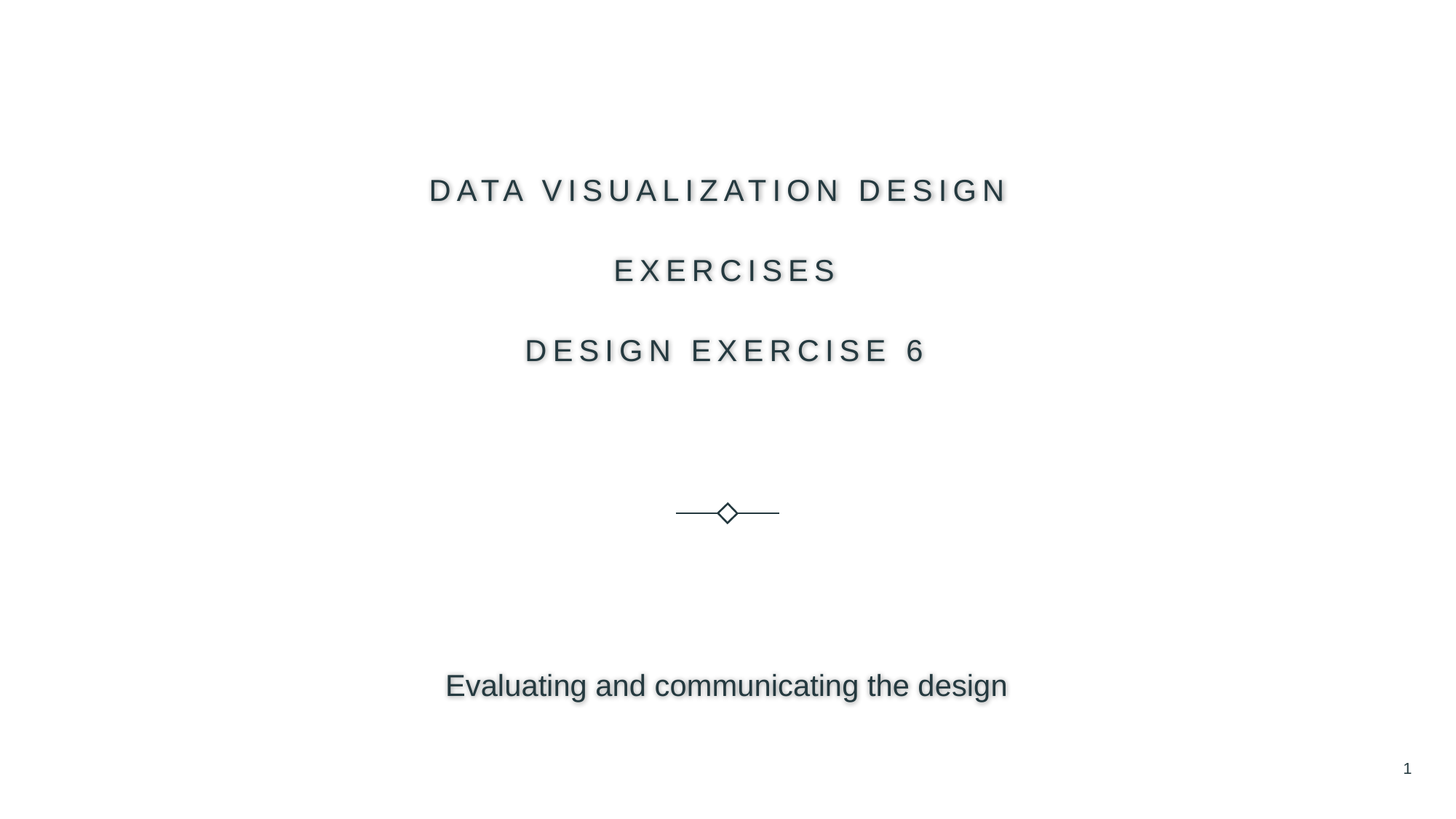

# Data Visualization Design Exercises Design Exercise 6
Evaluating and communicating the design
1